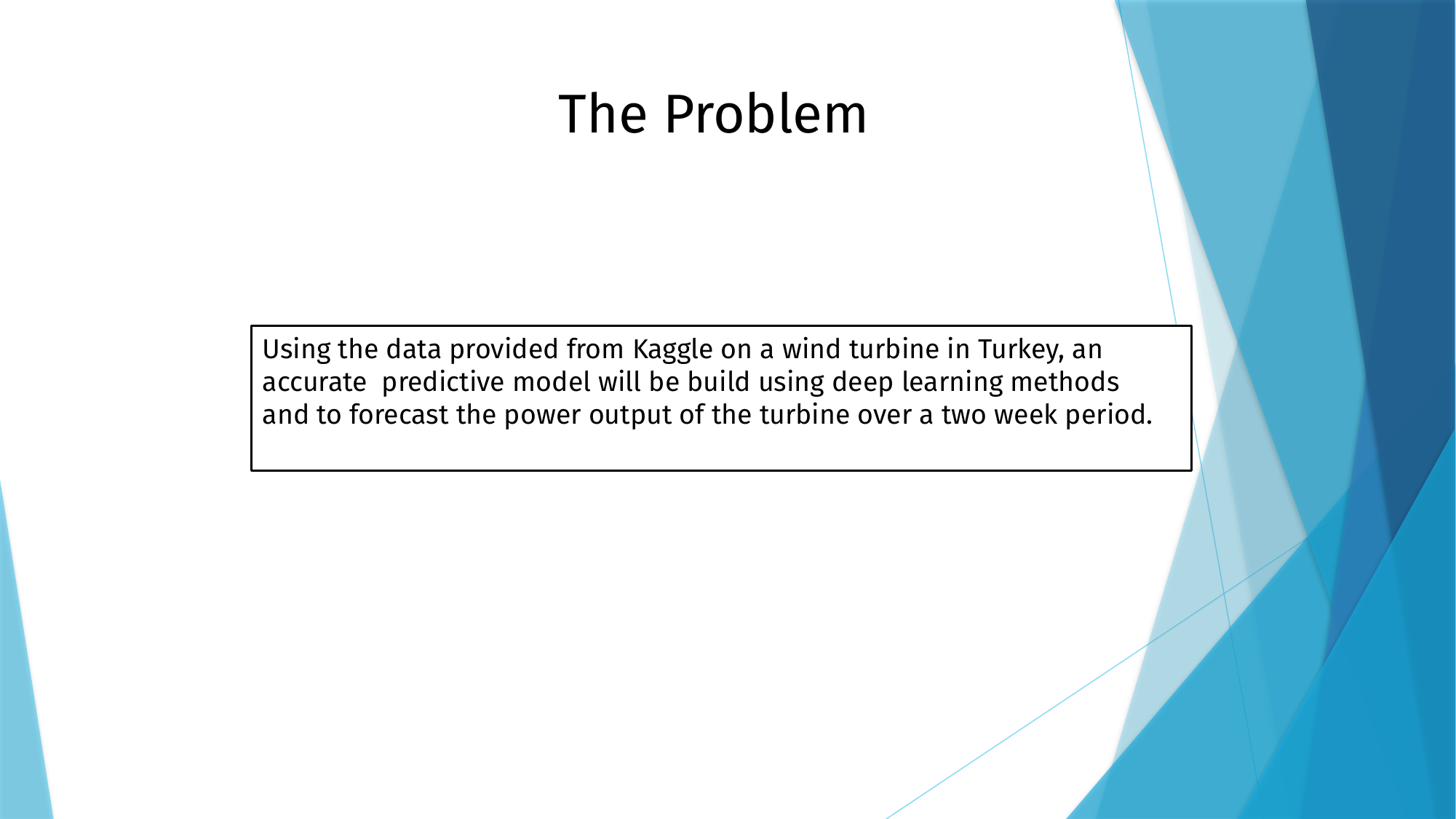

# The Problem
Using the data provided from Kaggle on a wind turbine in Turkey, an accurate  predictive model will be build using deep learning methods and to forecast the power output of the turbine over a two week period.